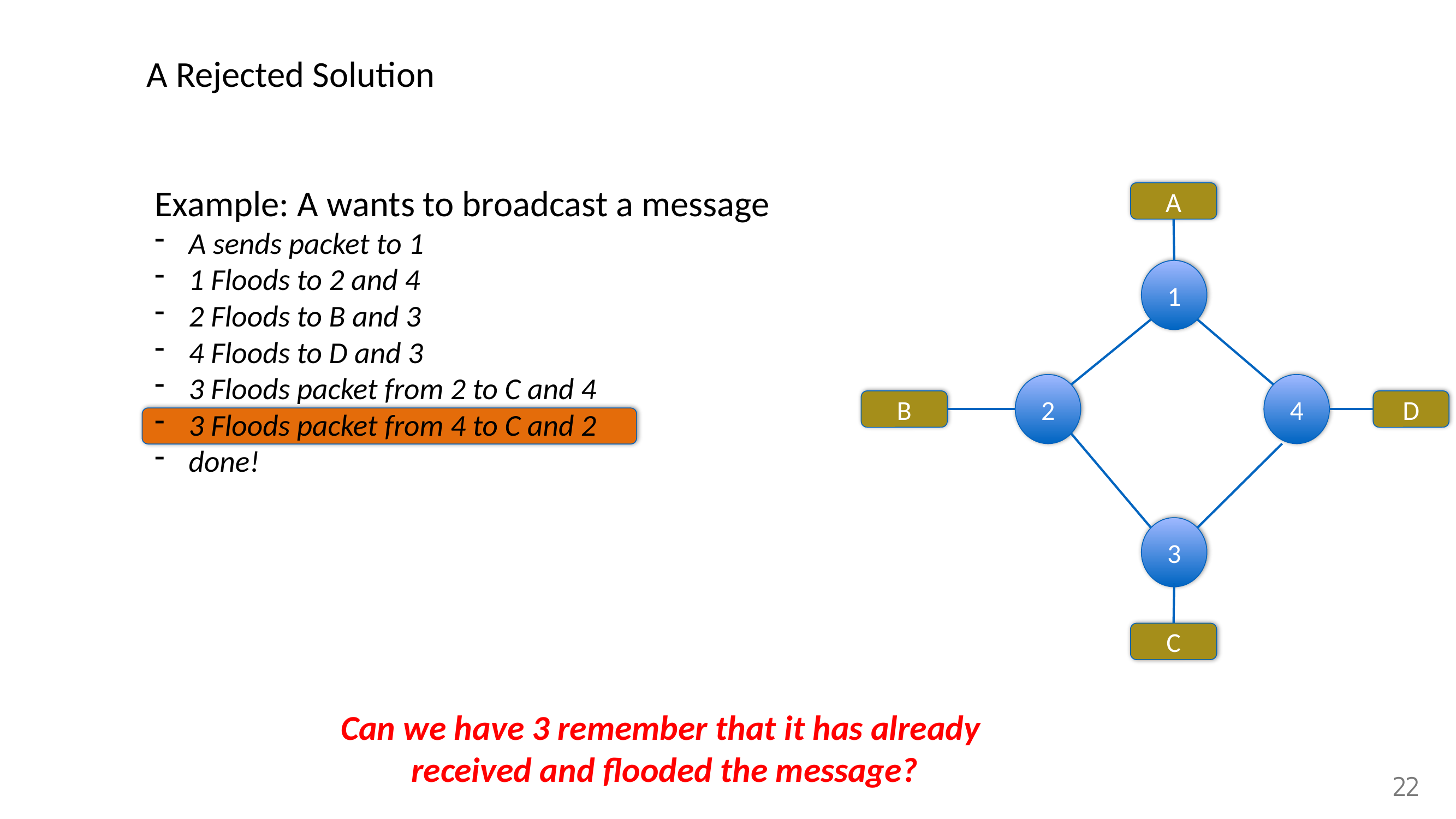

# A Rejected Solution
Example: A wants to broadcast a message
A sends packet to 1
1 Floods to 2 and 4
2 Floods to B and 3
4 Floods to D and 3
3 Floods packet from 2 to C and 4
3 Floods packet from 4 to C and 2
done!

A
1
2
4
B
D
3
C

Can we have 3 remember that it has already
received and flooded the message?
22